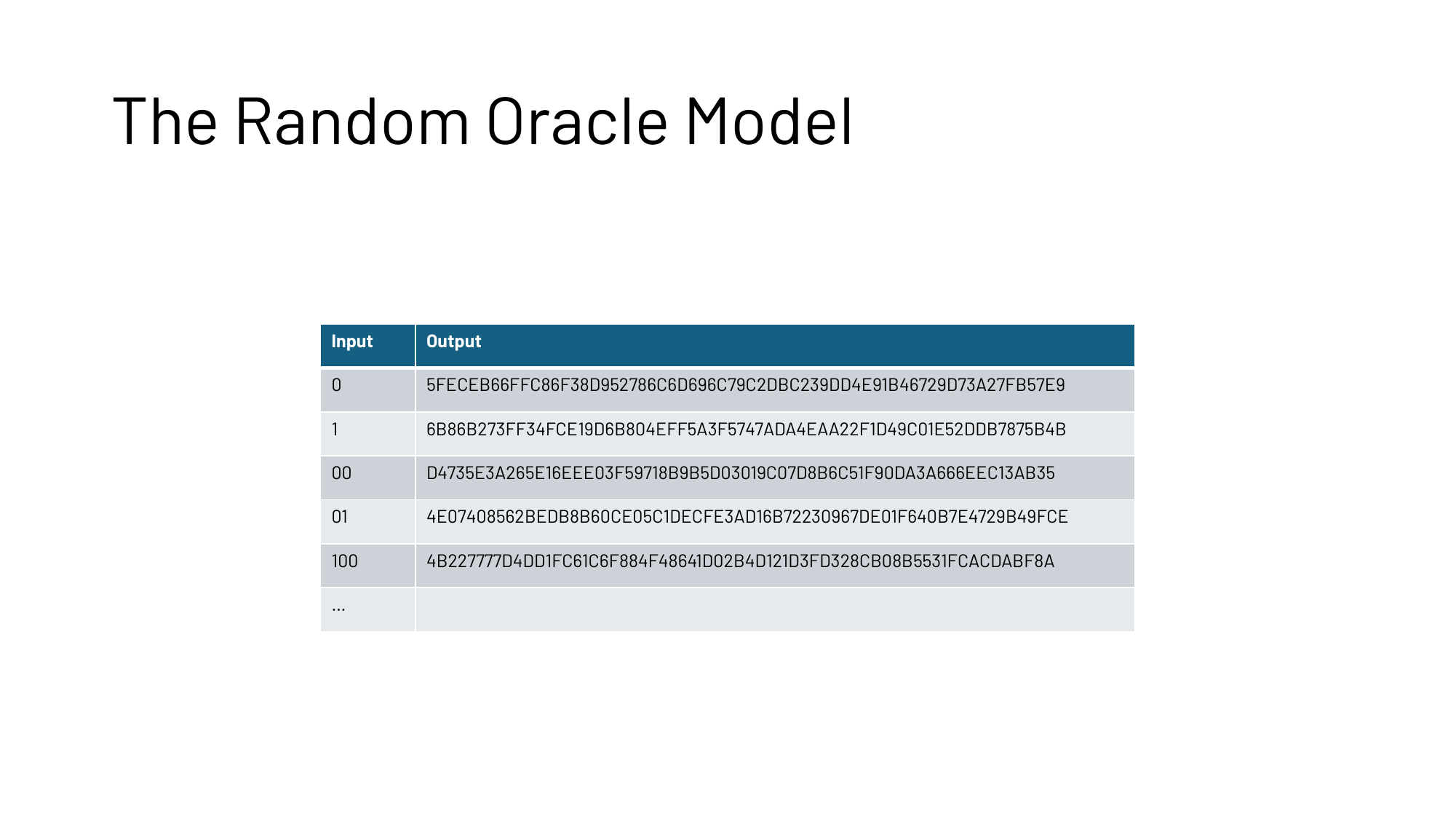

# The Random Oracle Model

| Input | Output |
| --- | --- |
| 0 | 5FECEB66FFC86F38D952786C6D696C79C2DBC239DD4E91B46729D73A27FB57E9 |
| 1 | 6B86B273FF34FCE19D6B804EFF5A3F5747ADA4EAA22F1D49C01E52DDB7875B4B |
| 00 | D4735E3A265E16EEE03F59718B9B5D03019C07D8B6C51F90DA3A666EEC13AB35 |
| 01 | 4E07408562BEDB8B60CE05C1DECFE3AD16B72230967DE01F640B7E4729B49FCE |
| 100 | 4B227777D4DD1FC61C6F884F48641D02B4D121D3FD328CB08B5531FCACDABF8A |
| … |  |